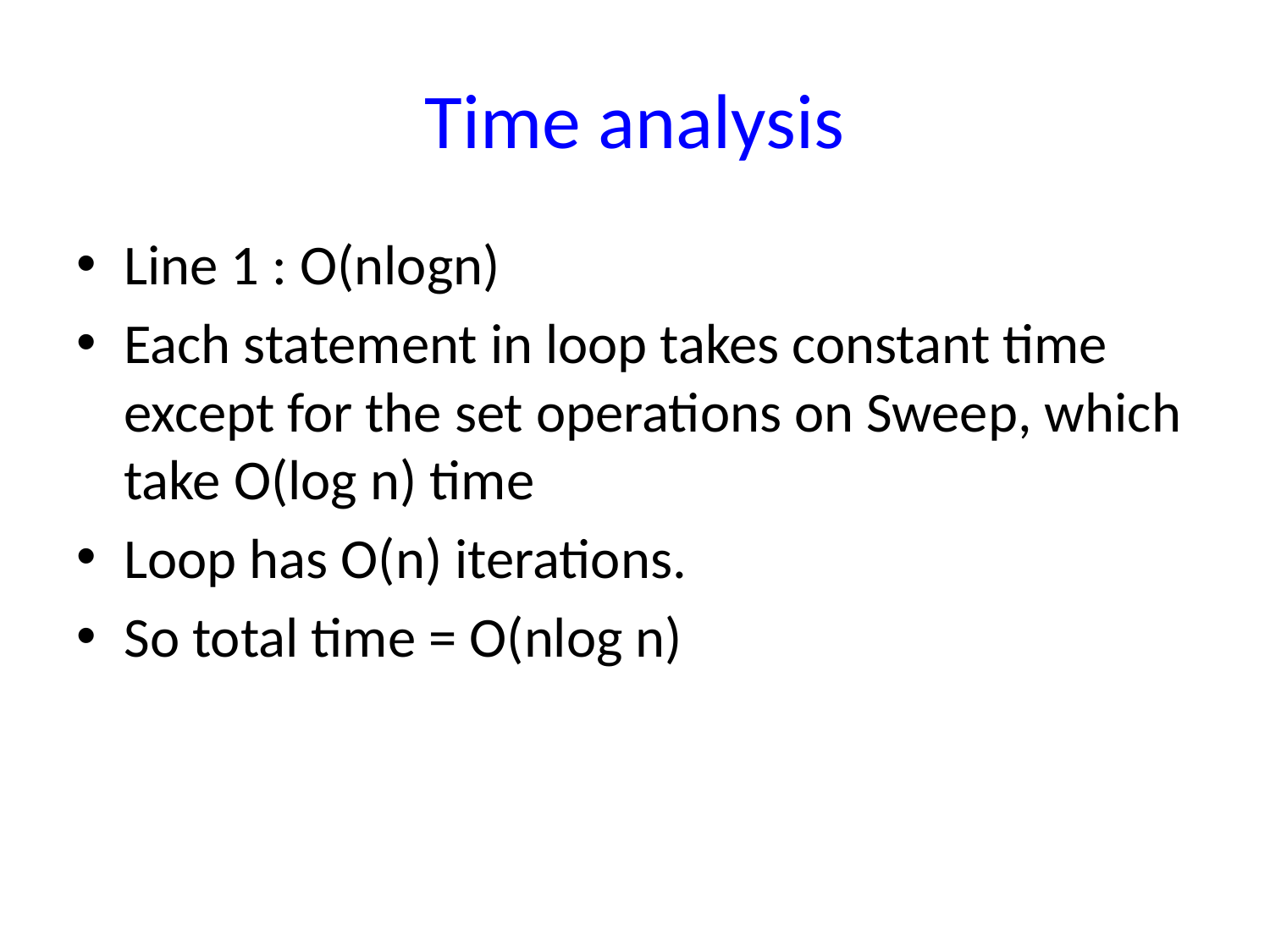

# Time analysis
Line 1 : O(nlogn)
Each statement in loop takes constant time except for the set operations on Sweep, which take O(log n) time
Loop has O(n) iterations.
So total time = O(nlog n)